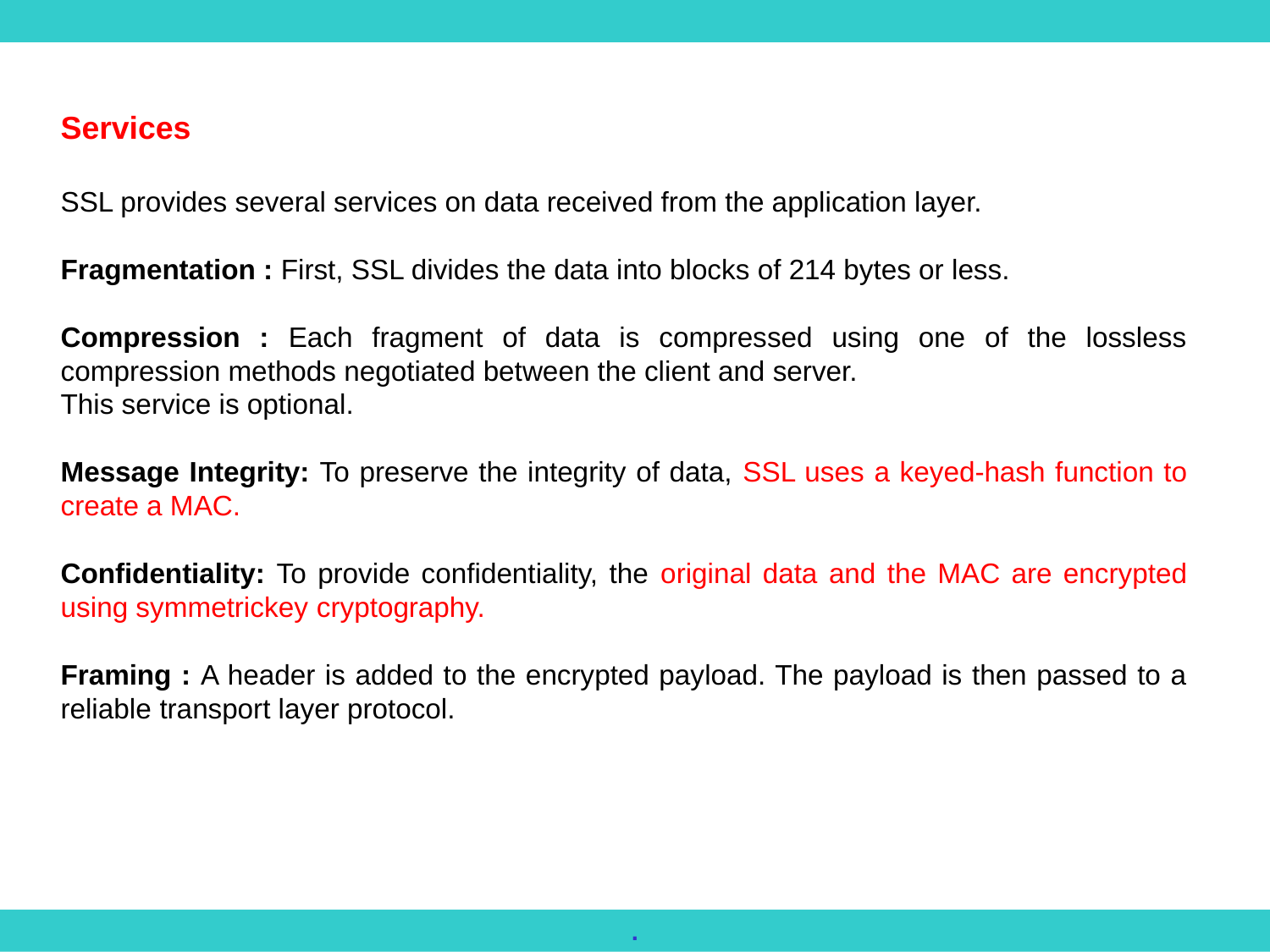

Services

SSL provides several services on data received from the application layer.

Fragmentation : First, SSL divides the data into blocks of 214 bytes or less.

Compression : Each fragment of data is compressed using one of the lossless compression methods negotiated between the client and server.
This service is optional.

Message Integrity: To preserve the integrity of data, SSL uses a keyed-hash function to create a MAC.

Confidentiality: To provide confidentiality, the original data and the MAC are encrypted using symmetrickey cryptography.

Framing : A header is added to the encrypted payload. The payload is then passed to a reliable transport layer protocol.
.